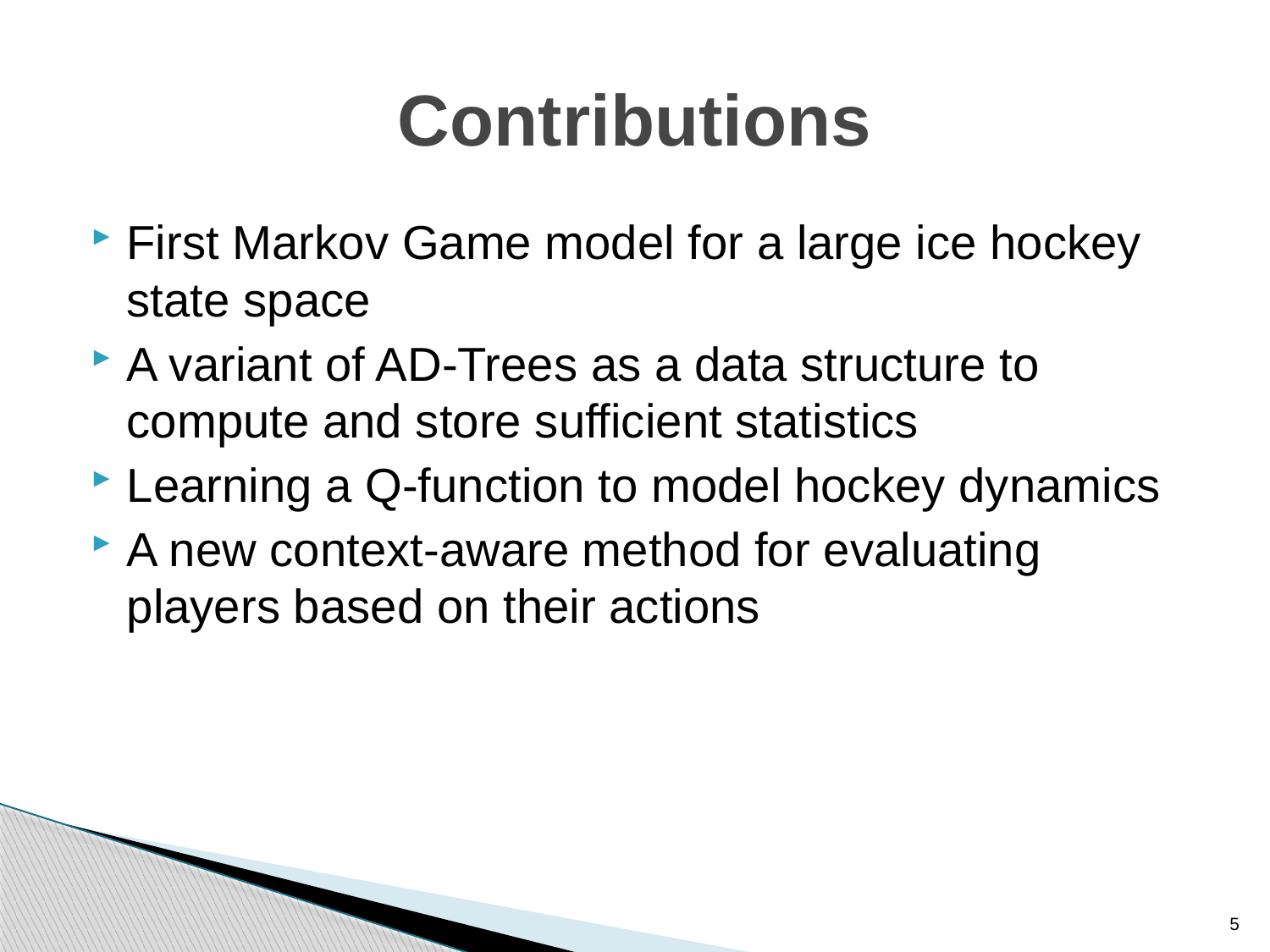

# Contributions
First Markov Game model for a large ice hockey state space
A variant of AD-Trees as a data structure to compute and store sufficient statistics
Learning a Q-function to model hockey dynamics
A new context-aware method for evaluating players based on their actions
5